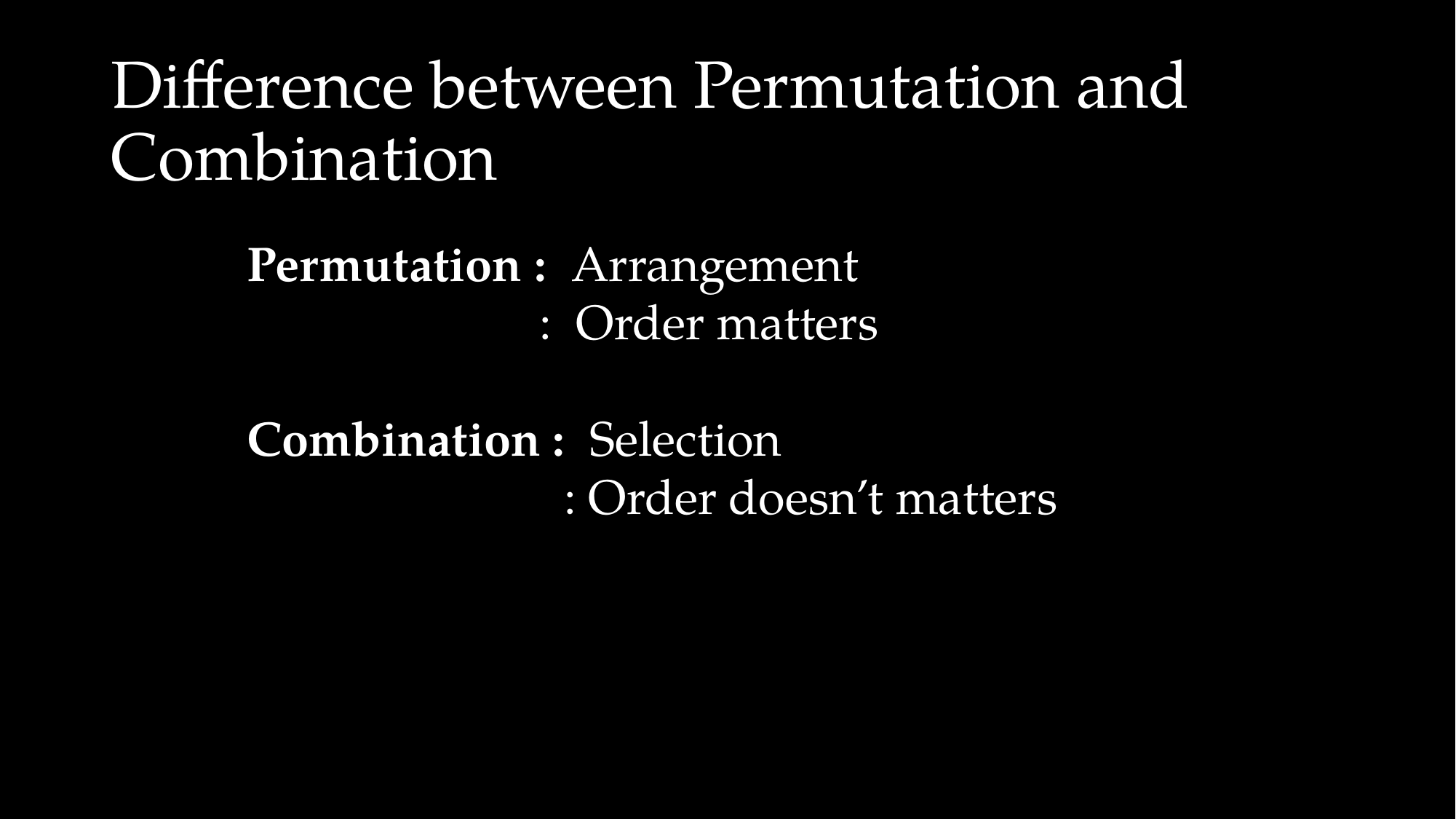

# Difference between Permutation and Combination
Permutation :  Arrangement
                        :  Order matters

Combination :  Selection
                          : Order doesn’t matters